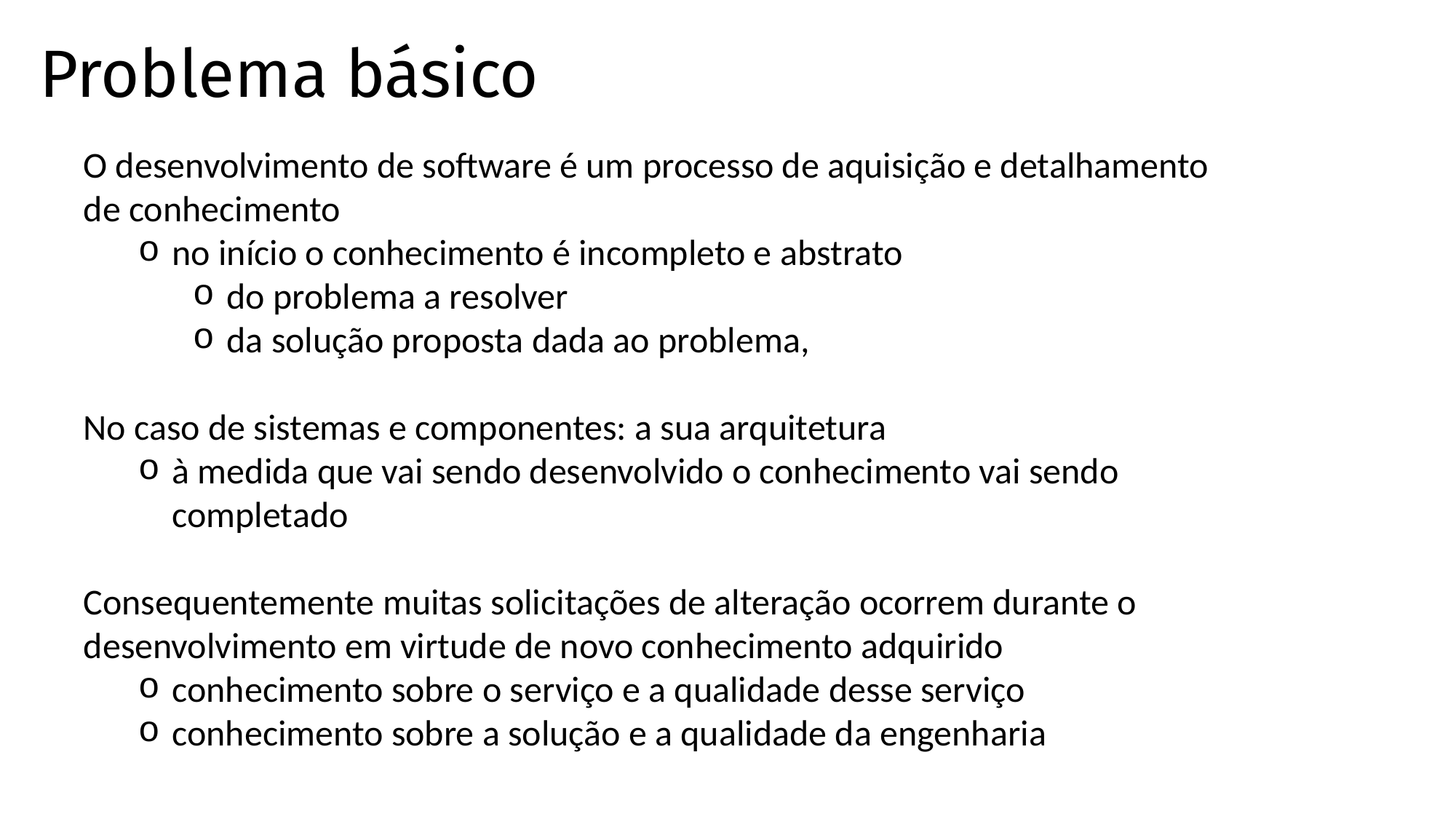

# Problema básico
O desenvolvimento de software é um processo de aquisição e detalhamento de conhecimento
no início o conhecimento é incompleto e abstrato
do problema a resolver
da solução proposta dada ao problema,

No caso de sistemas e componentes: a sua arquitetura
à medida que vai sendo desenvolvido o conhecimento vai sendo completado

Consequentemente muitas solicitações de alteração ocorrem durante o desenvolvimento em virtude de novo conhecimento adquirido
conhecimento sobre o serviço e a qualidade desse serviço
conhecimento sobre a solução e a qualidade da engenharia